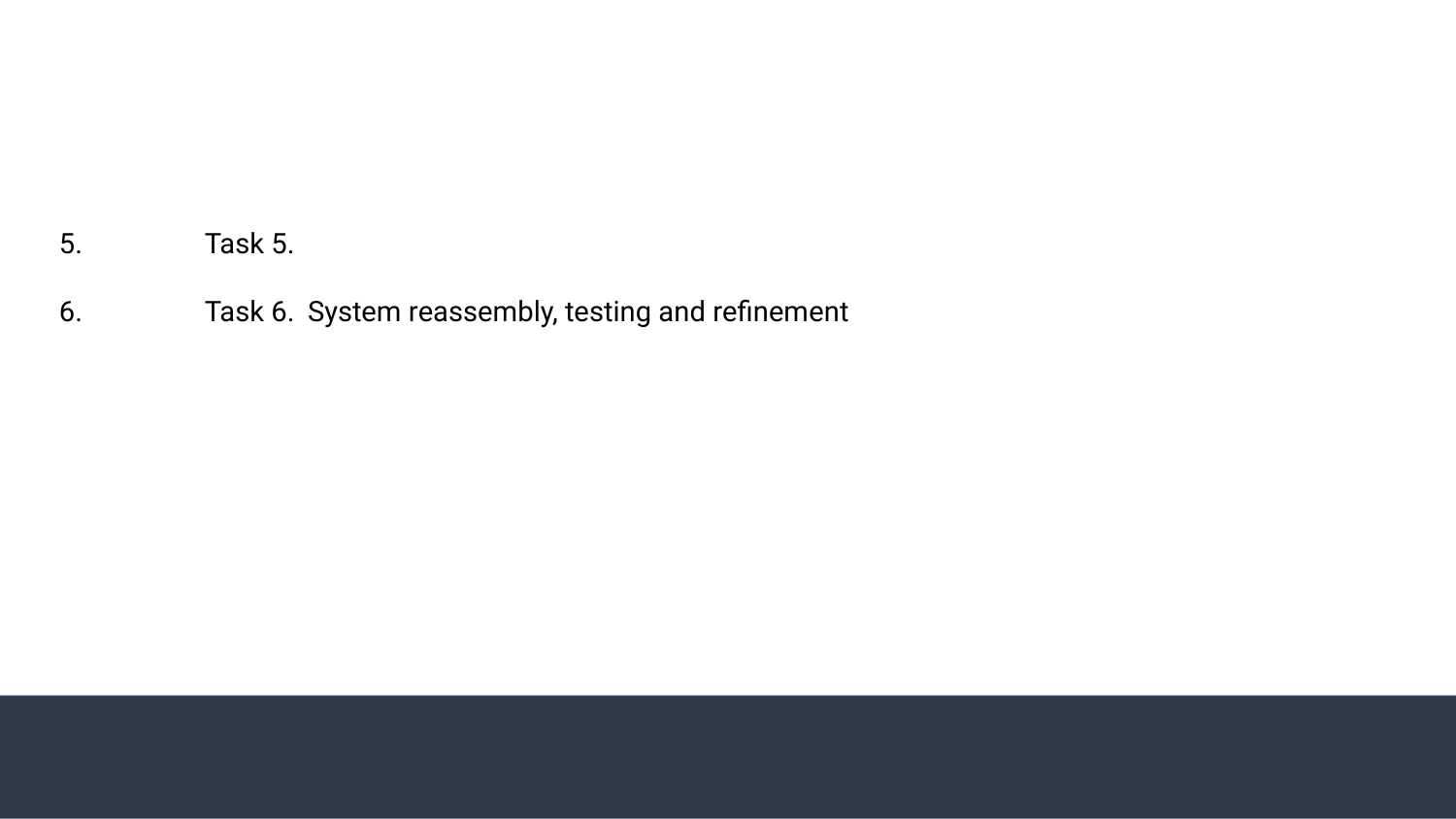

5. 	Task 5.

6. 	Task 6.  System reassembly, testing and refinement